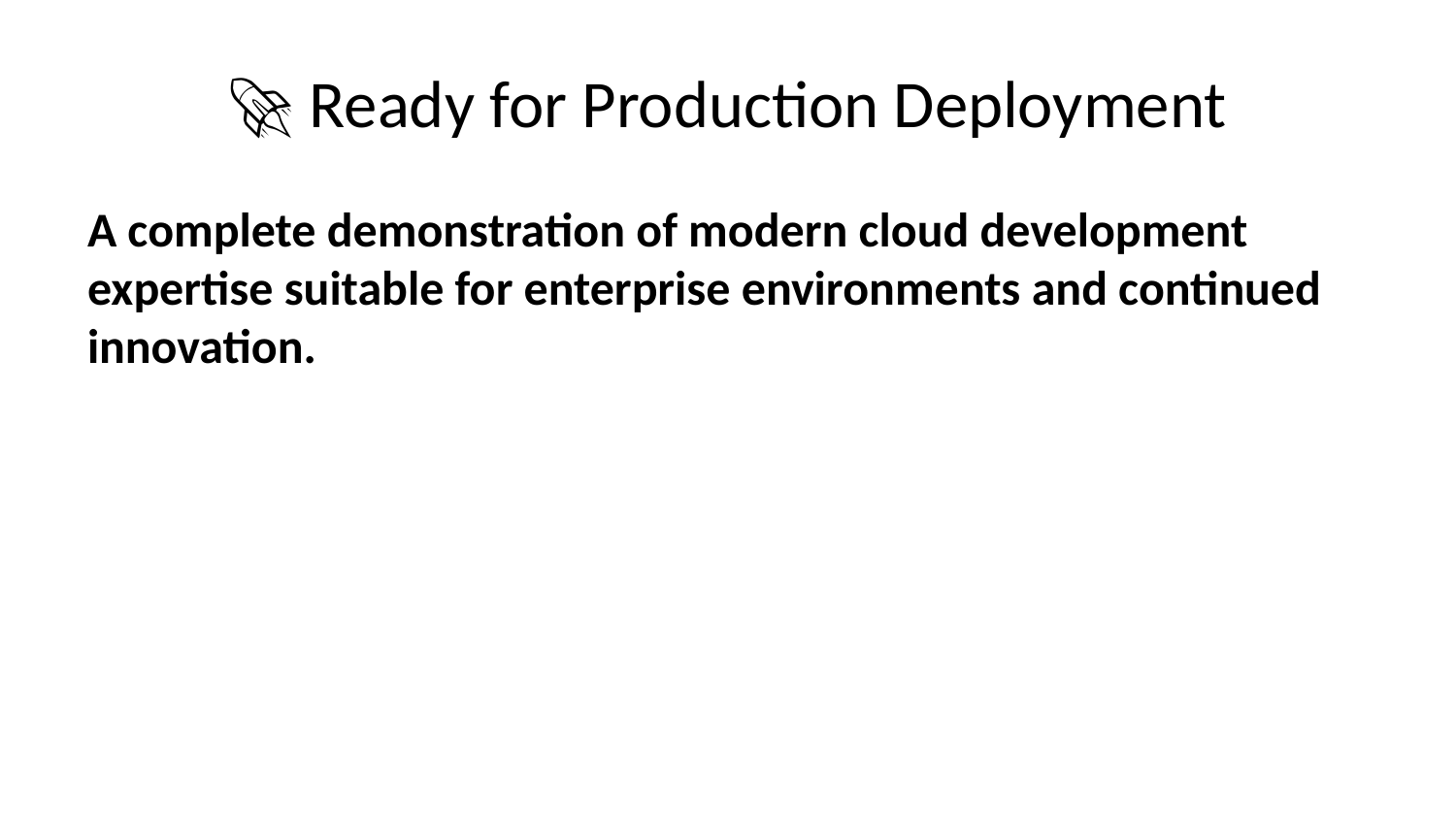

# 🚀 Ready for Production Deployment
A complete demonstration of modern cloud development expertise suitable for enterprise environments and continued innovation.